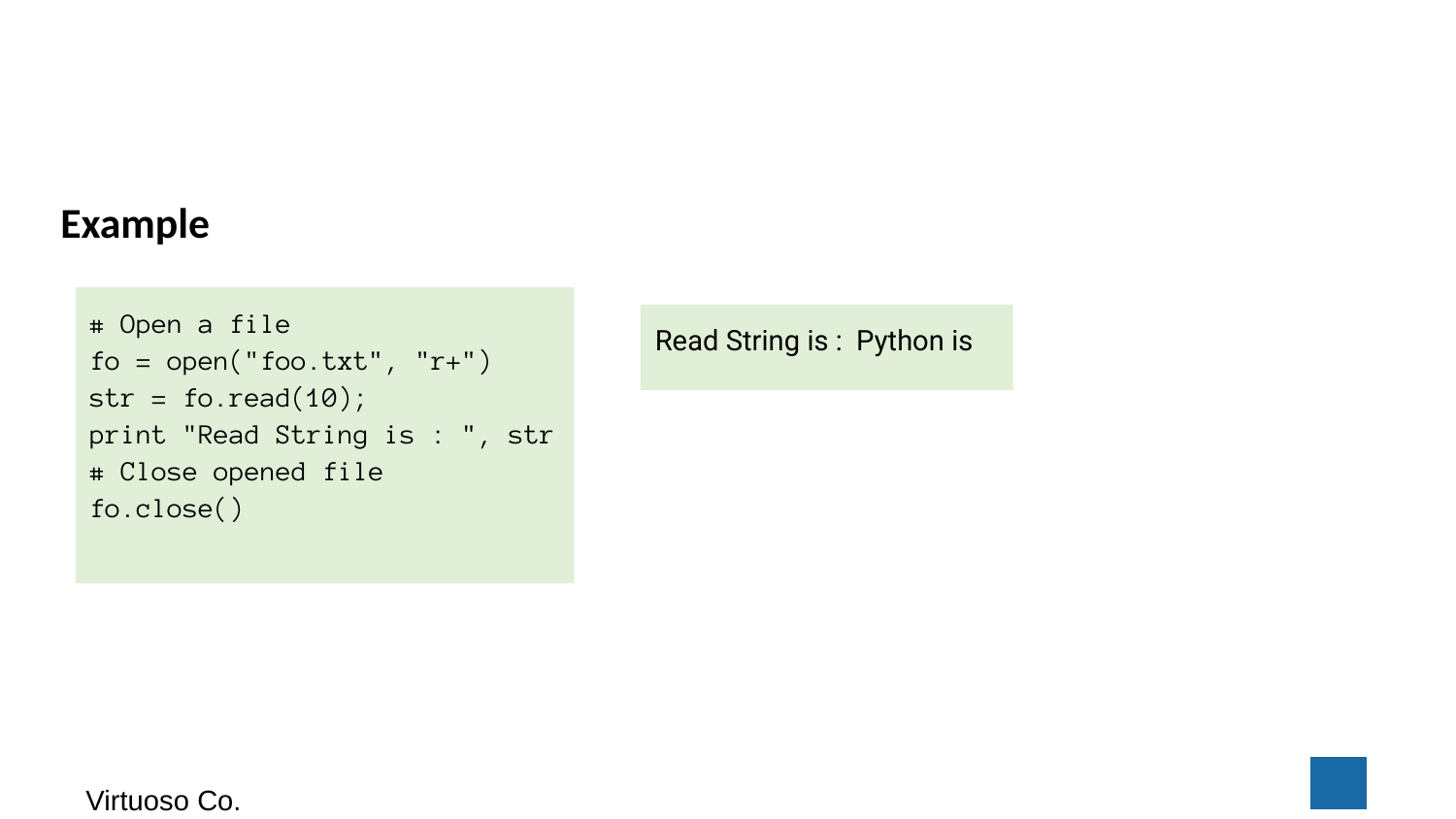

Example

# Open a file fo = open("foo.txt", "r+") str = fo.read(10); print "Read String is : ", str # Close opened file fo.close()

Read String is :  Python is

39